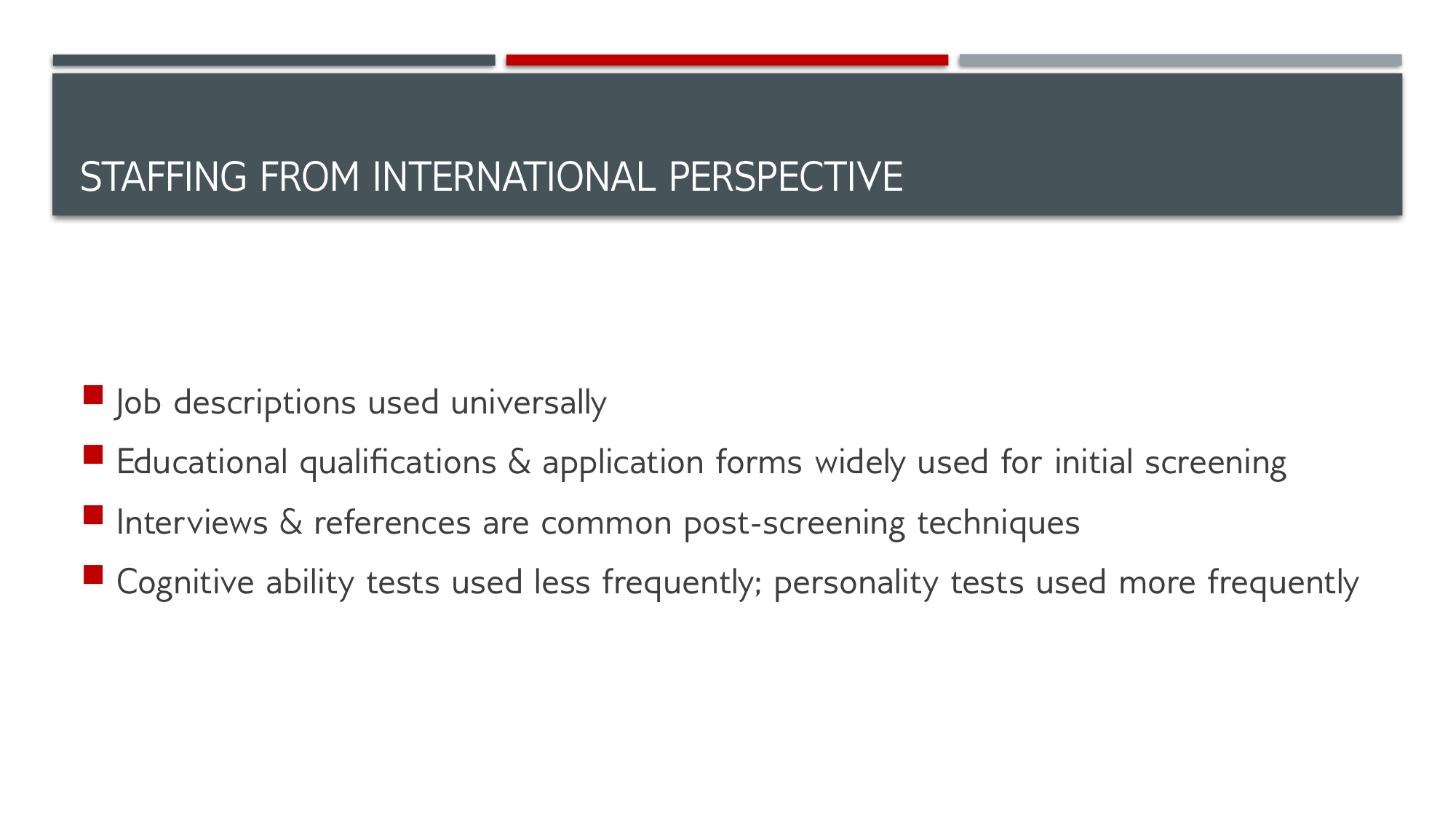

# Staffing from International Perspective
Job descriptions used universally
Educational qualifications & application forms widely used for initial screening
Interviews & references are common post-screening techniques
Cognitive ability tests used less frequently; personality tests used more frequently